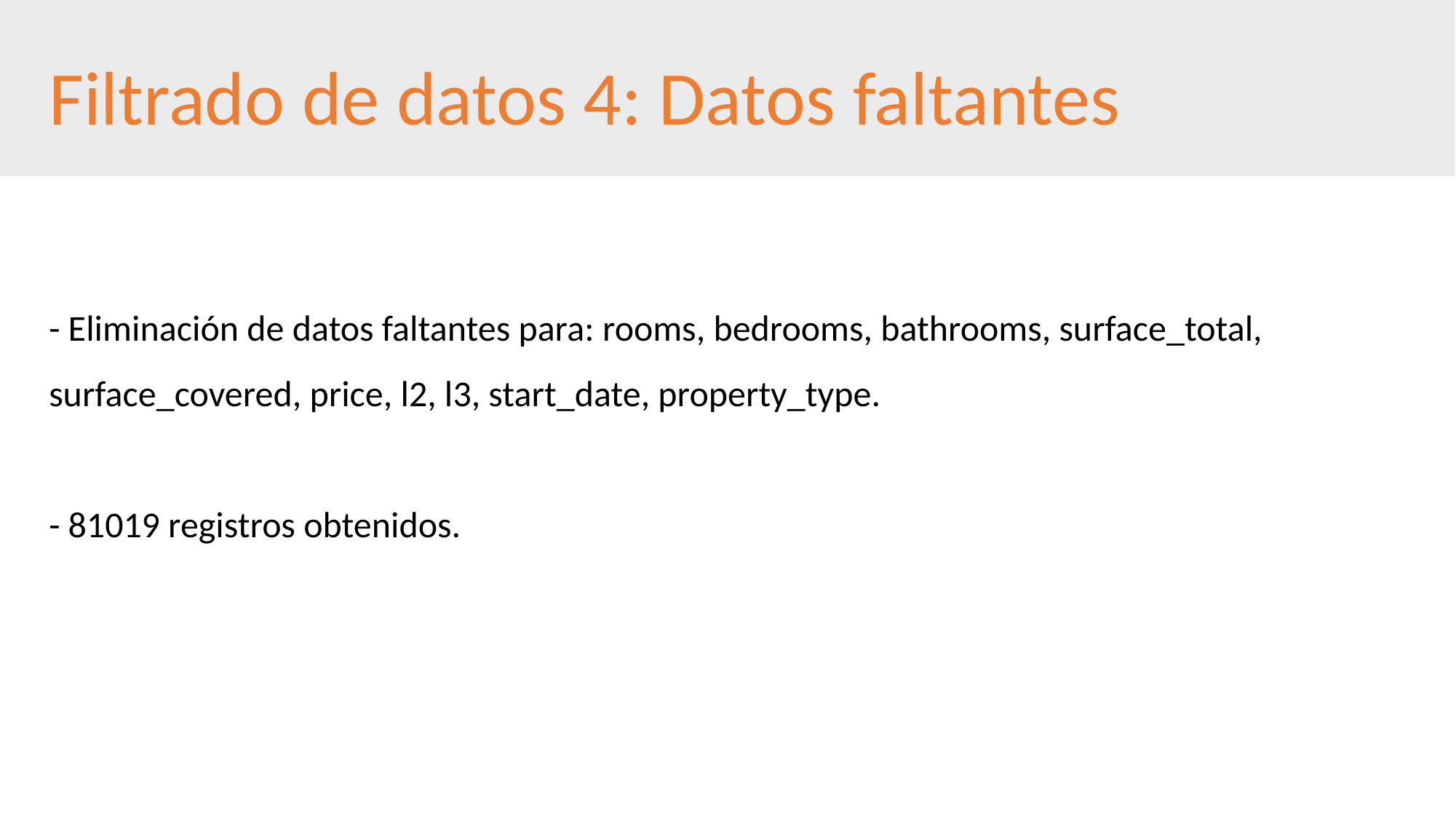

Filtrado de datos 4: Datos faltantes
# - Eliminación de datos faltantes para: rooms, bedrooms, bathrooms, surface_total, surface_covered, price, l2, l3, start_date, property_type. - 81019 registros obtenidos.